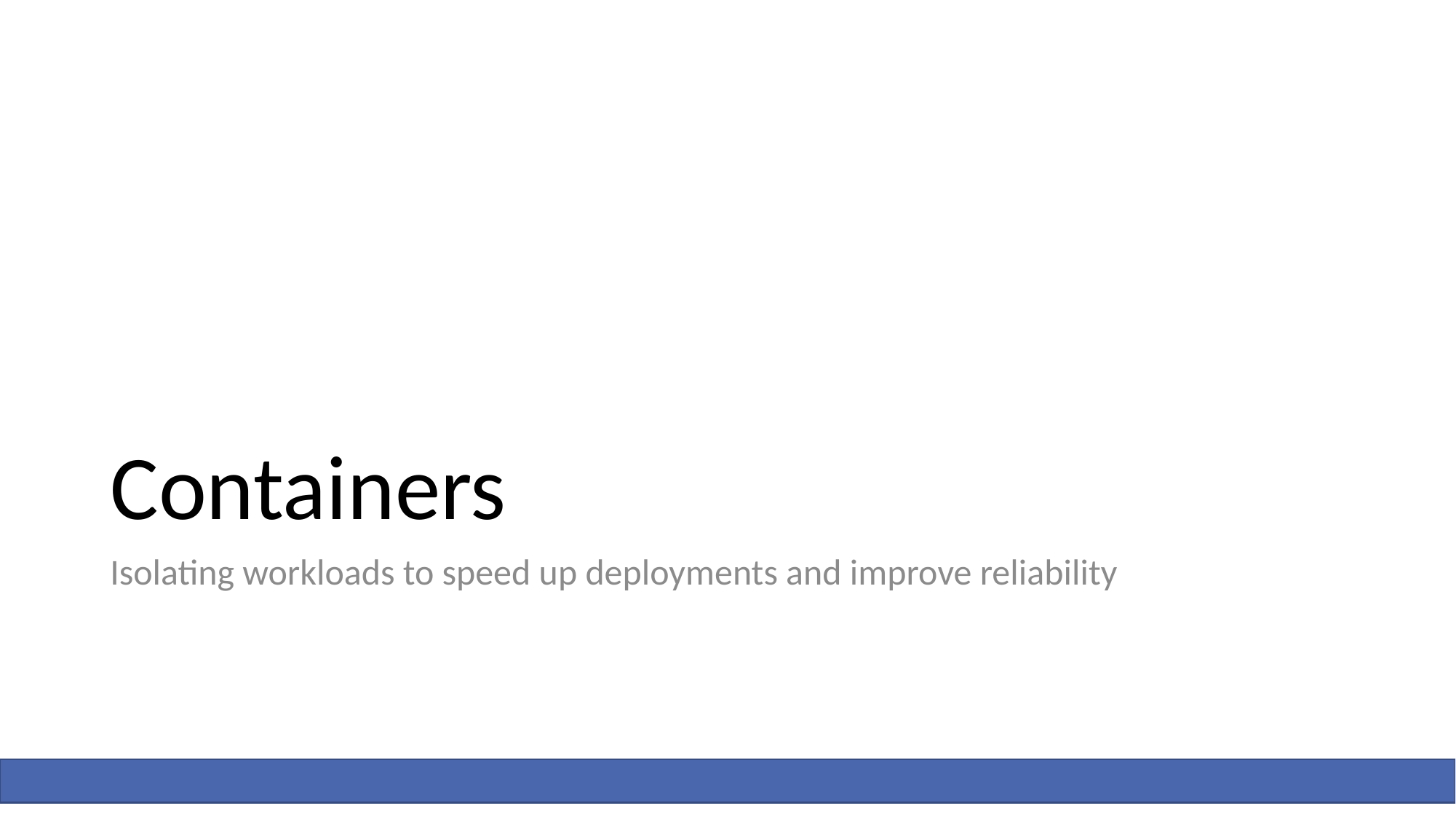

# Containers
Isolating workloads to speed up deployments and improve reliability